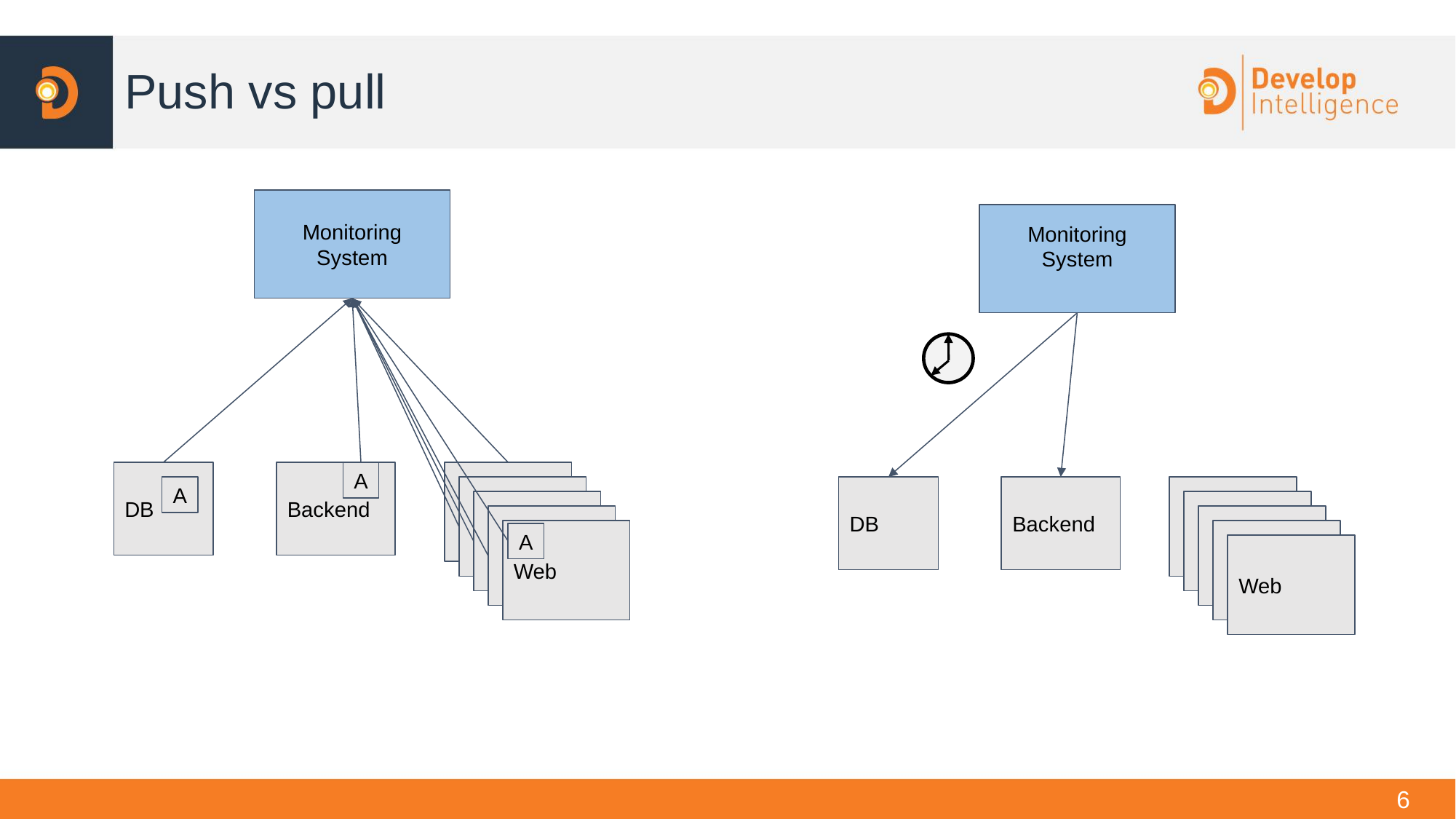

# Push vs pull
Monitoring System
Monitoring System

DB
Backend
A

A
DB
Backend

Web
A
Web
6